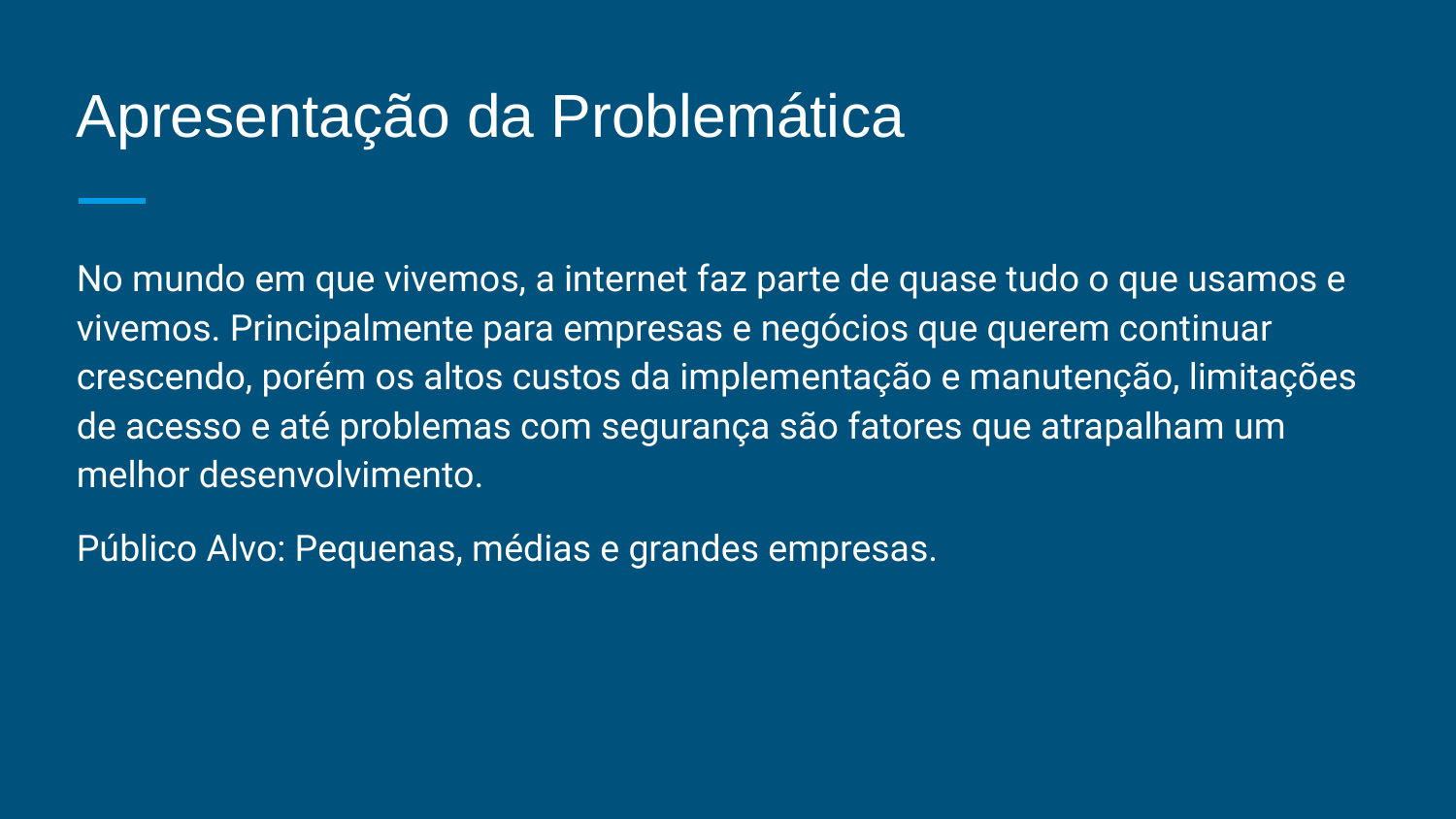

# Apresentação da Problemática
No mundo em que vivemos, a internet faz parte de quase tudo o que usamos e vivemos. Principalmente para empresas e negócios que querem continuar crescendo, porém os altos custos da implementação e manutenção, limitações de acesso e até problemas com segurança são fatores que atrapalham um melhor desenvolvimento.
Público Alvo: Pequenas, médias e grandes empresas.